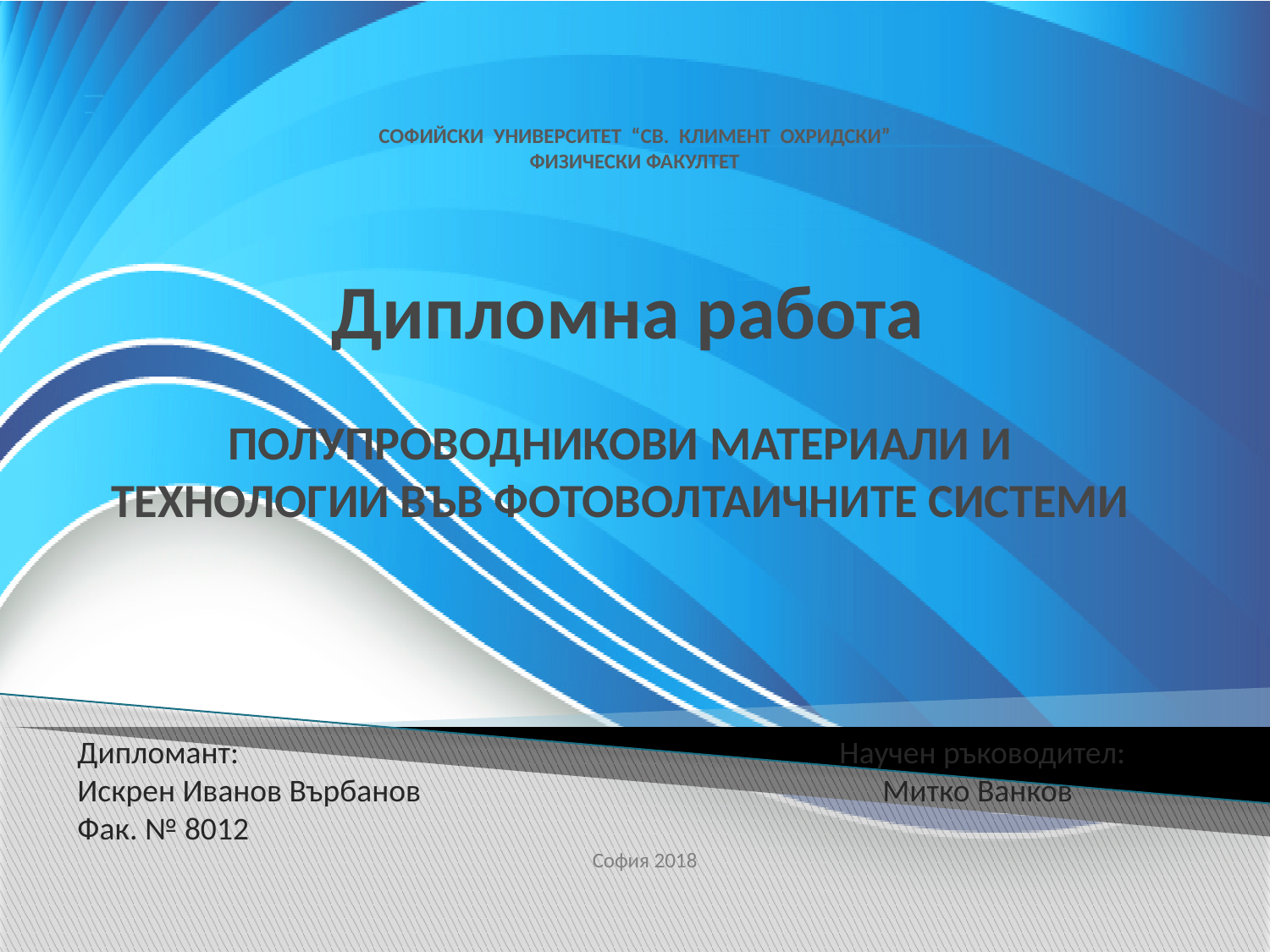

СОФИЙСКИ  УНИВЕРСИТЕТ  “СВ.  КЛИМЕНТ  ОХРИДСКИ”
ФИЗИЧЕСКИ ФАКУЛТЕТ

# Дипломна работа
ПОЛУПРОВОДНИКОВИ МАТЕРИАЛИ И ТЕХНОЛОГИИ ВЪВ ФОТОВОЛТАИЧНИТЕ СИСТЕМИ
Дипломант: 					Научен ръководител:
Искрен Иванов Върбанов				      Митко Ванков
Фак. № 8012
София 2018